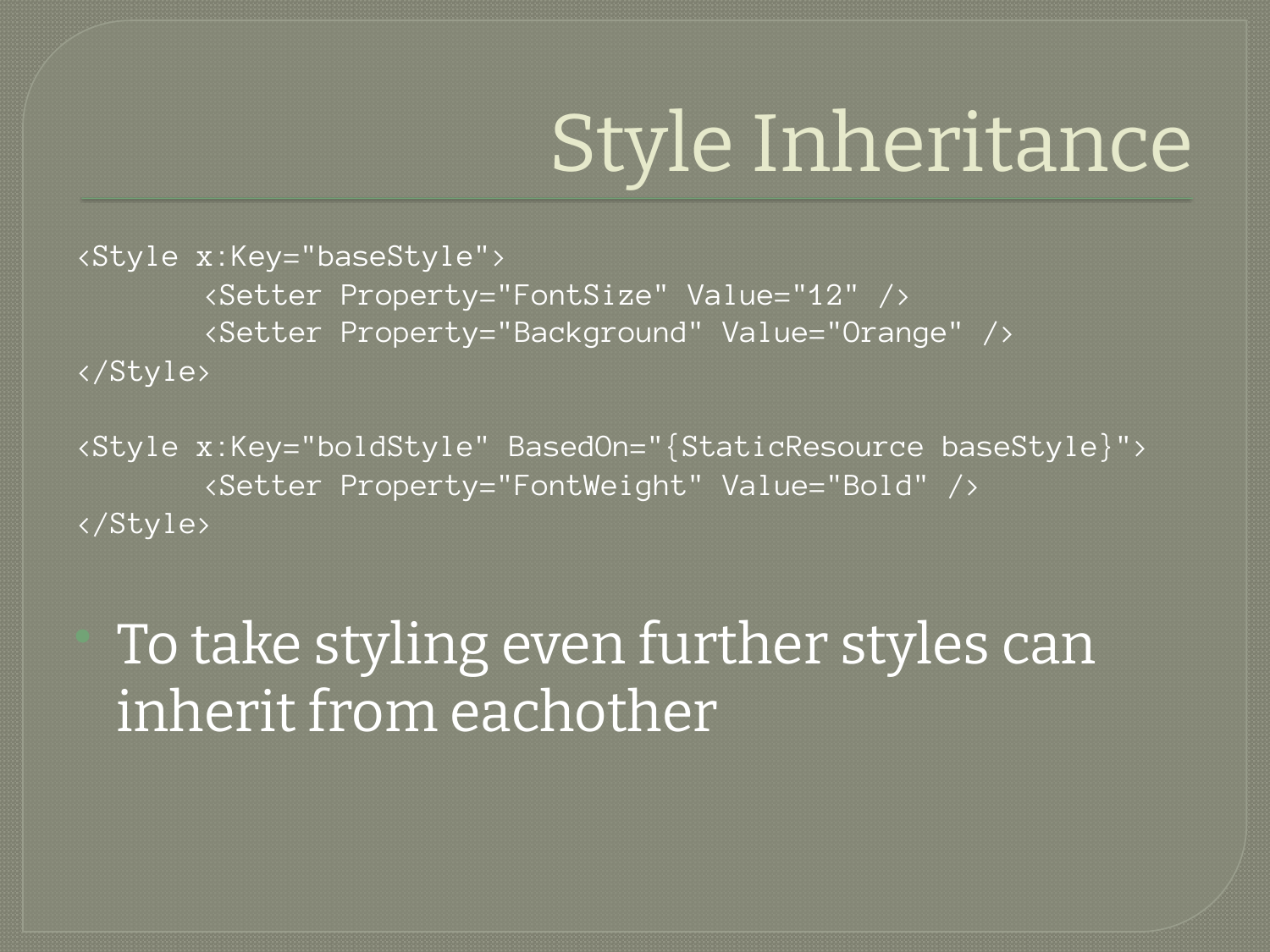

# Style Inheritance
<Style x:Key="baseStyle">
	<Setter Property="FontSize" Value="12" />
	<Setter Property="Background" Value="Orange" />
</Style>

<Style x:Key="boldStyle" BasedOn="{StaticResource baseStyle}">
	<Setter Property="FontWeight" Value="Bold" />
</Style>

To take styling even further styles can inherit from eachother